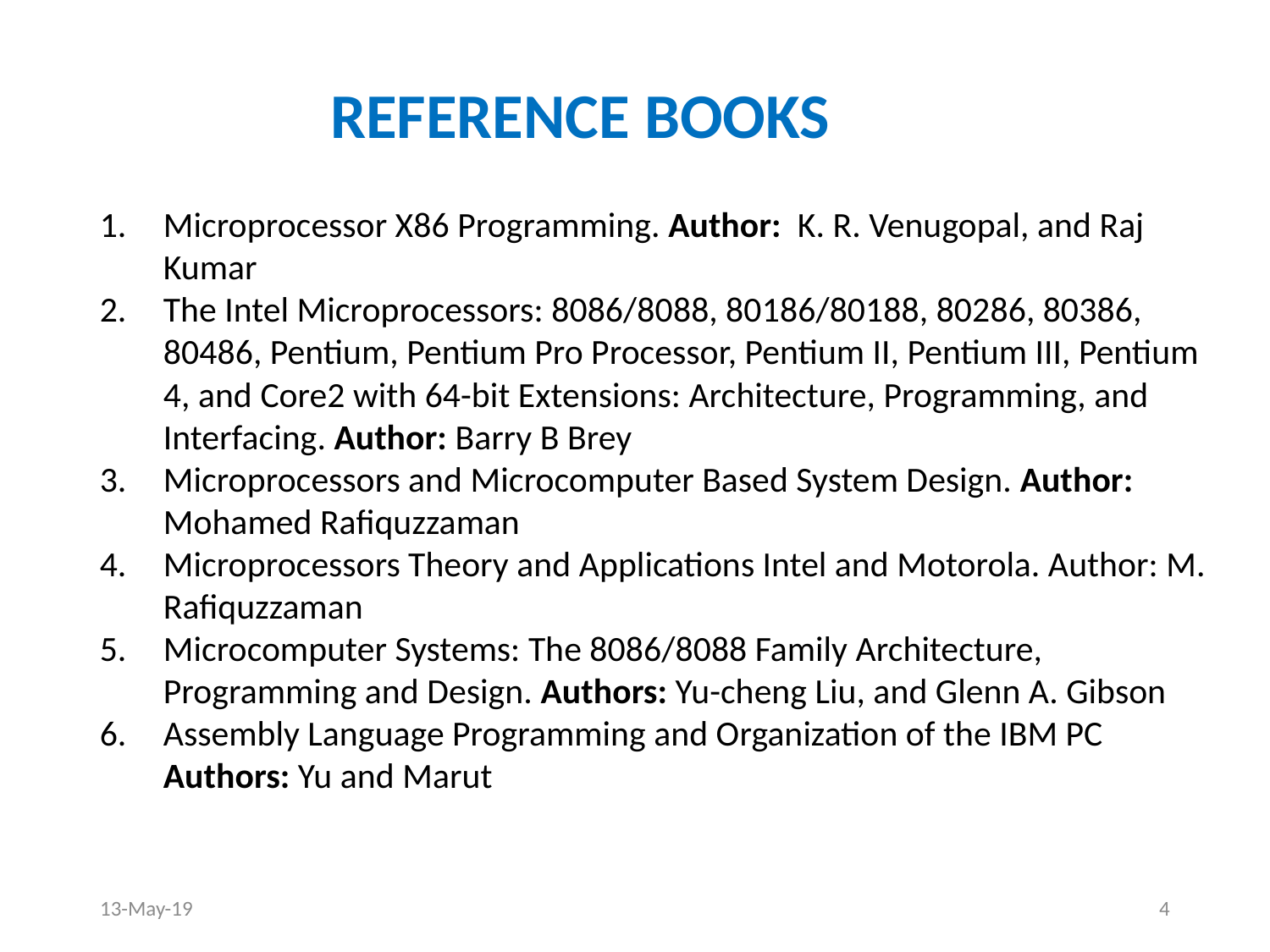

REFERENCE BOOKS
Microprocessor X86 Programming. Author:  K. R. Venugopal, and Raj Kumar
The Intel Microprocessors: 8086/8088, 80186/80188, 80286, 80386, 80486, Pentium, Pentium Pro Processor, Pentium II, Pentium III, Pentium 4, and Core2 with 64-bit Extensions: Architecture, Programming, and Interfacing. Author: Barry B Brey
Microprocessors and Microcomputer Based System Design. Author: Mohamed Rafiquzzaman
Microprocessors Theory and Applications Intel and Motorola. Author: M. Rafiquzzaman
Microcomputer Systems: The 8086/8088 Family Architecture, Programming and Design. Authors: Yu-cheng Liu, and Glenn A. Gibson
Assembly Language Programming and Organization of the IBM PC Authors: Yu and Marut
13-May-19
4